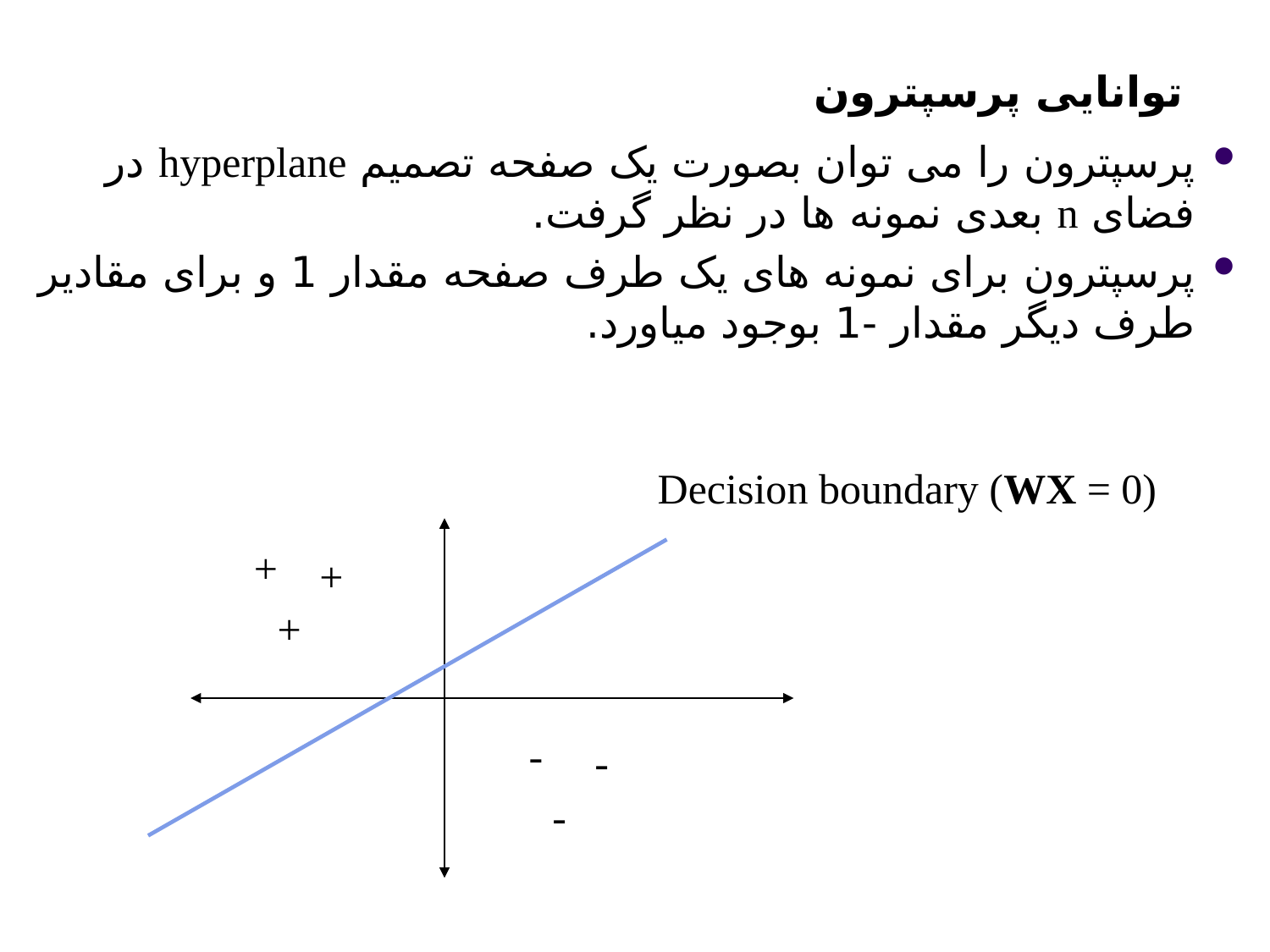

توانایی پرسپترون
پرسپترون را می توان بصورت یک صفحه تصمیم hyperplane در فضای n بعدی نمونه ها در نظر گرفت.
پرسپترون برای نمونه های یک طرف صفحه مقدار 1 و برای مقادیر طرف دیگر مقدار -1 بوجود میاورد.

Decision boundary (WX = 0)
+

+
+
-
-
-